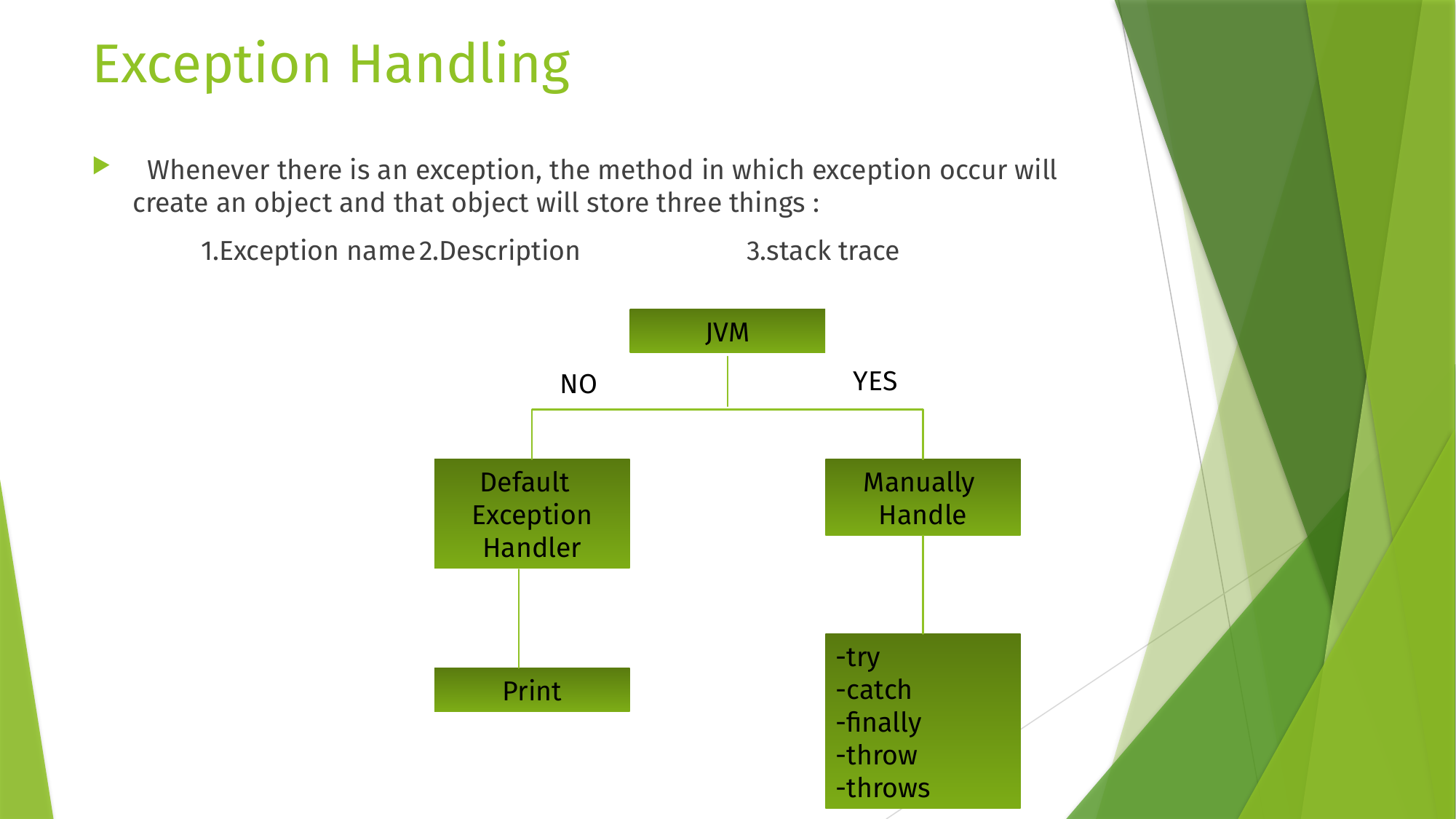

# Exception Handling
  Whenever there is an exception, the method in which exception occur will create an object and that object will store three things :
	1.Exception name	2.Description		3.stack trace
JVM
YES
NO
Default
Exception
Handler
Manually
Handle
-try
-catch
-finally
-throw
-throws
Print